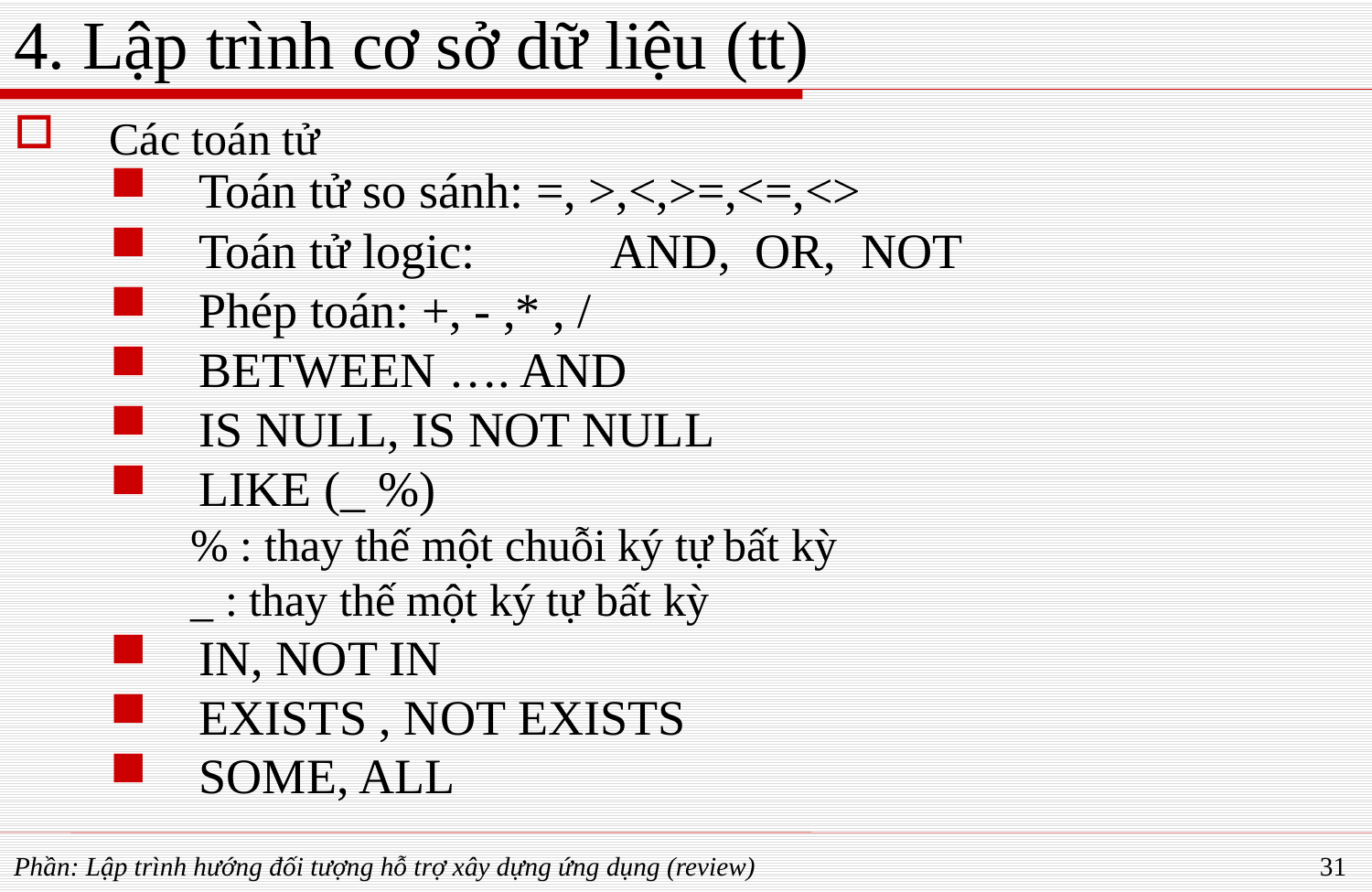

# 4. Lập trình cơ sở dữ liệu (tt)
Các toán tử
Toán tử so sánh: =, >,<,>=,<=,<>
Toán tử logic:	AND,  OR,  NOT
Phép toán: +, - ,* , /
BETWEEN …. AND
IS NULL, IS NOT NULL
LIKE (_ %)
% : thay thế một chuỗi ký tự bất kỳ
_ : thay thế một ký tự bất kỳ
IN, NOT IN
EXISTS , NOT EXISTS
SOME, ALL

Phần: Lập trình hướng đối tượng hỗ trợ xây dựng ứng dụng (review)
31